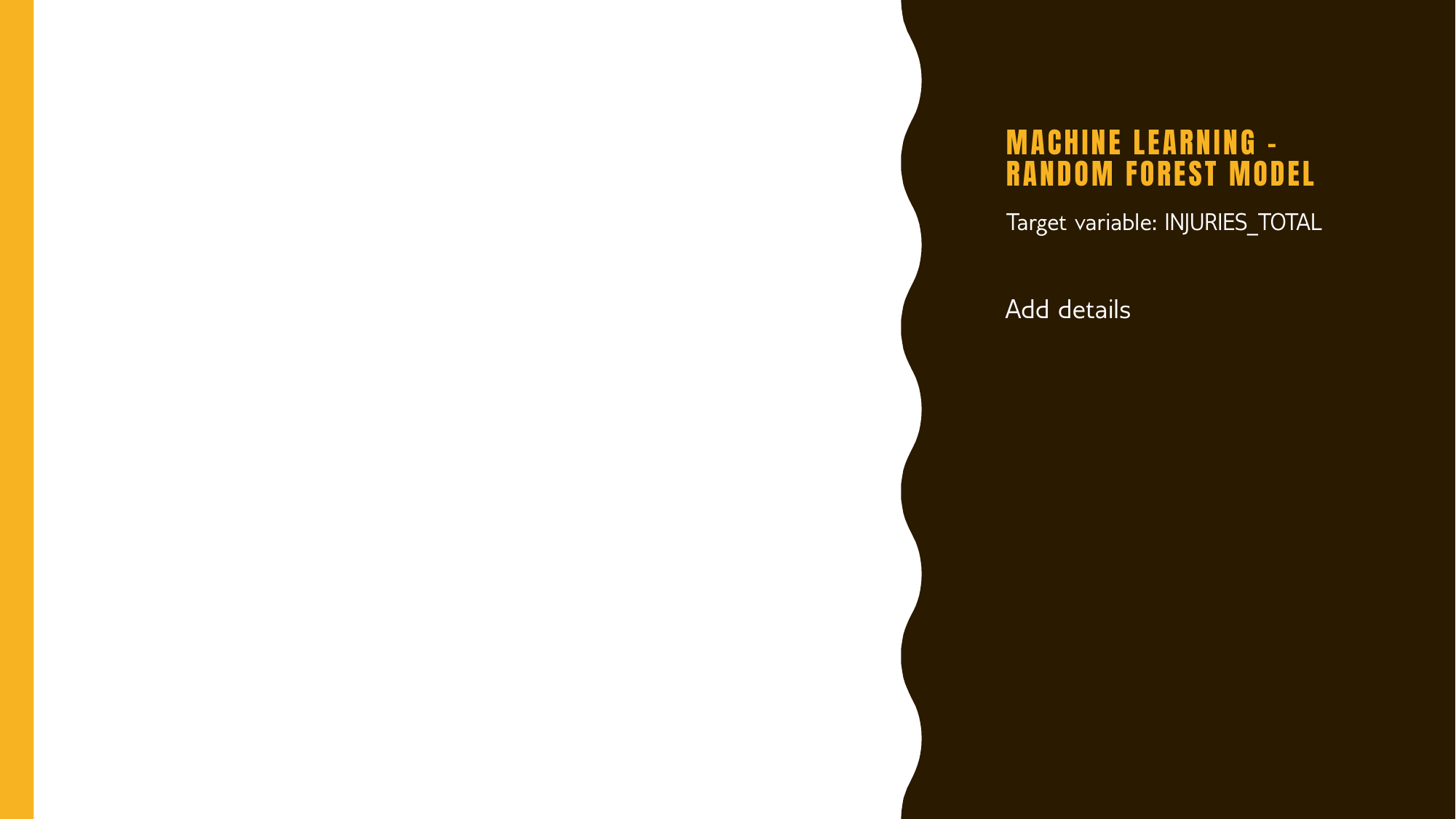

# Machine learning – random forest model
Target variable: INJURIES_TOTAL
Add details